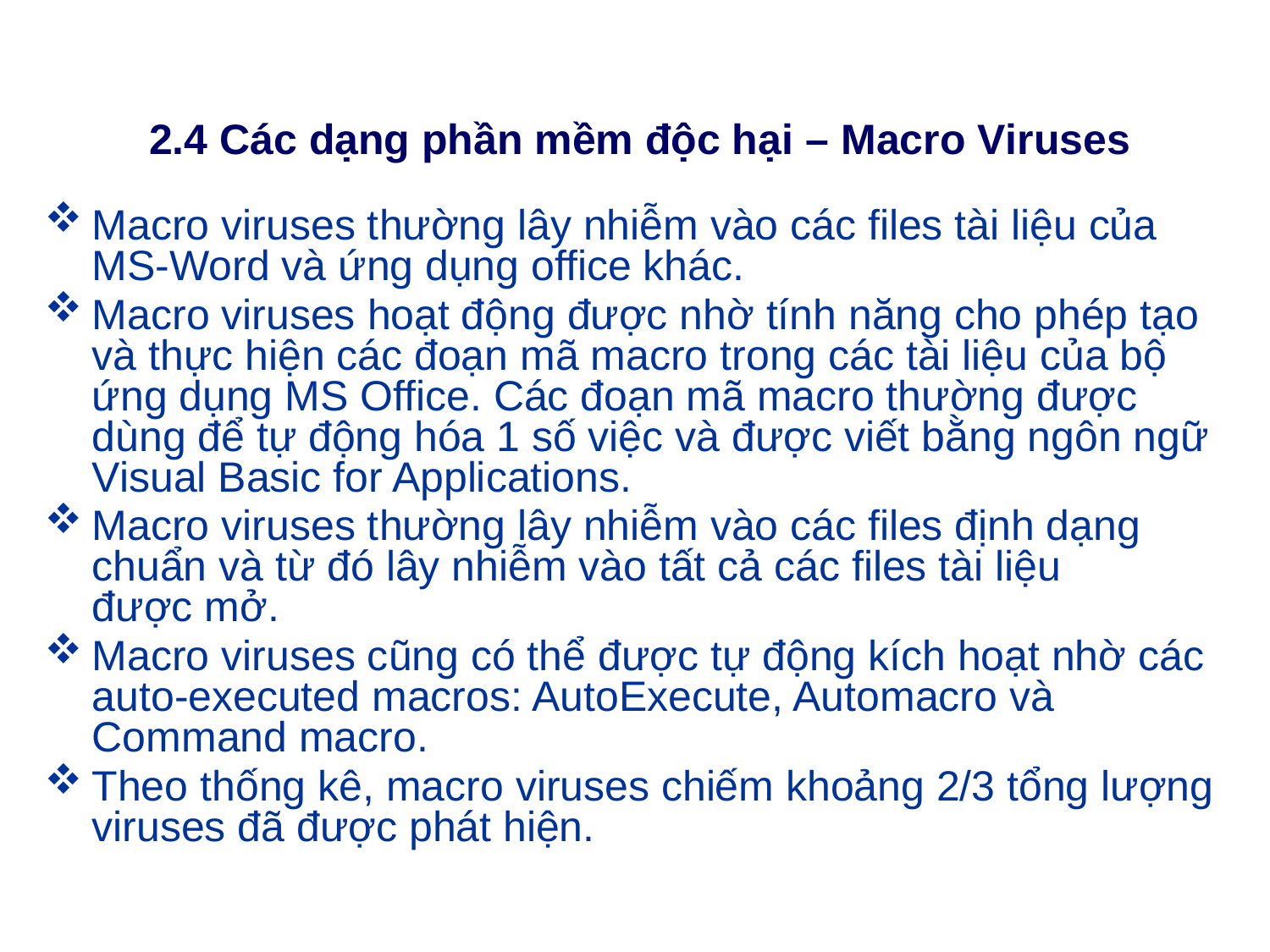

# 2.4 Các dạng phần mềm độc hại – Macro Viruses
Macro viruses thường lây nhiễm vào các files tài liệu của MS-Word và ứng dụng office khác.
Macro viruses hoạt động được nhờ tính năng cho phép tạo và thực hiện các đoạn mã macro trong các tài liệu của bộ ứng dụng MS Office. Các đoạn mã macro thường được dùng để tự động hóa 1 số việc và được viết bằng ngôn ngữ Visual Basic for Applications.
Macro viruses thường lây nhiễm vào các files định dạng chuẩn và từ đó lây nhiễm vào tất cả các files tài liệu
được mở.
Macro viruses cũng có thể được tự động kích hoạt nhờ các auto-executed macros: AutoExecute, Automacro và Command macro.
Theo thống kê, macro viruses chiếm khoảng 2/3 tổng lượng viruses đã được phát hiện.